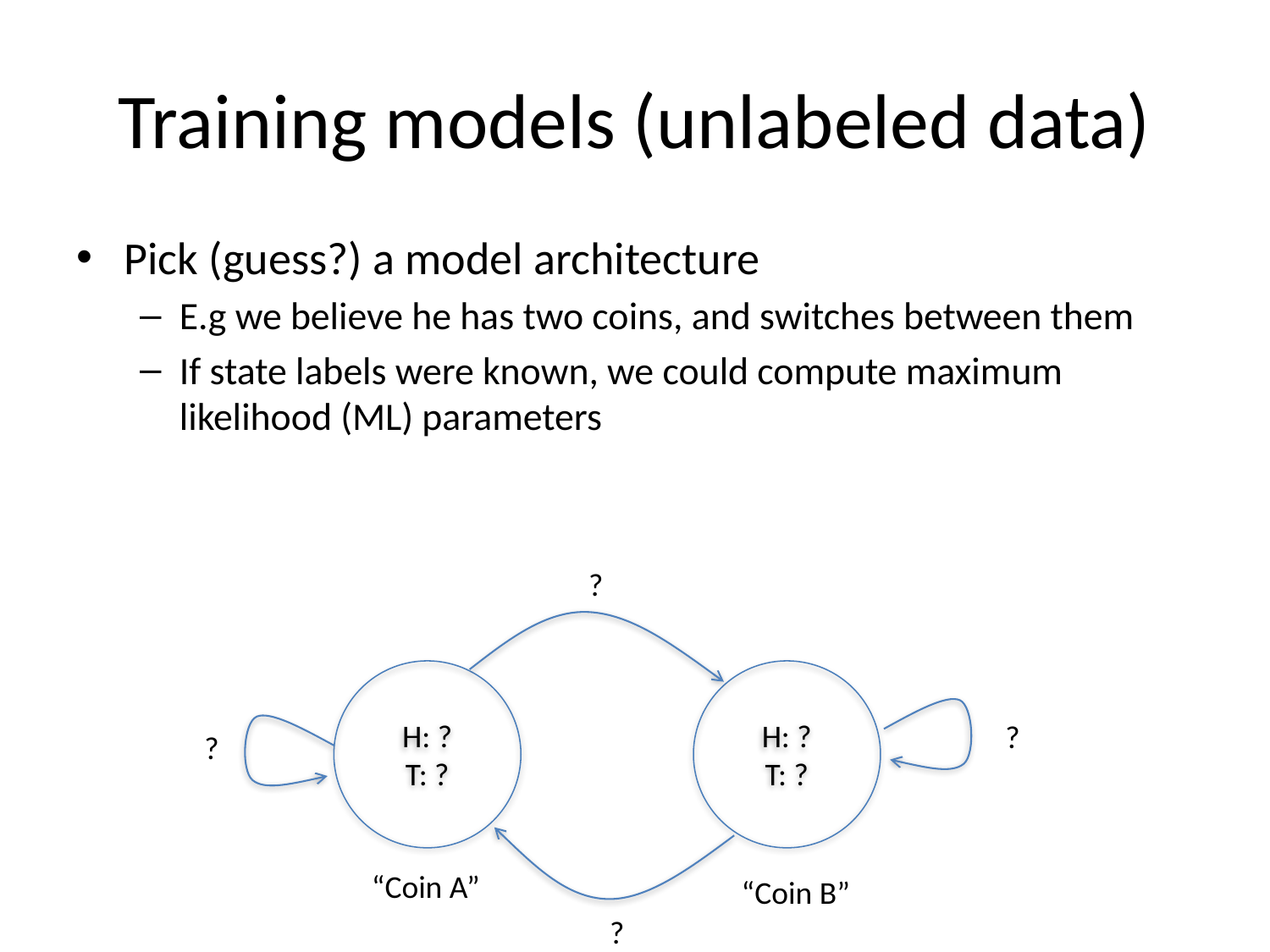

# Training models (unlabeled data)
Pick (guess?) a model architecture
E.g we believe he has two coins, and switches between them
If state labels were known, we could compute maximum likelihood (ML) parameters

?

H: ?
T: ?
H: ?
T: ?

?

?

“Coin A”
“Coin B”
?